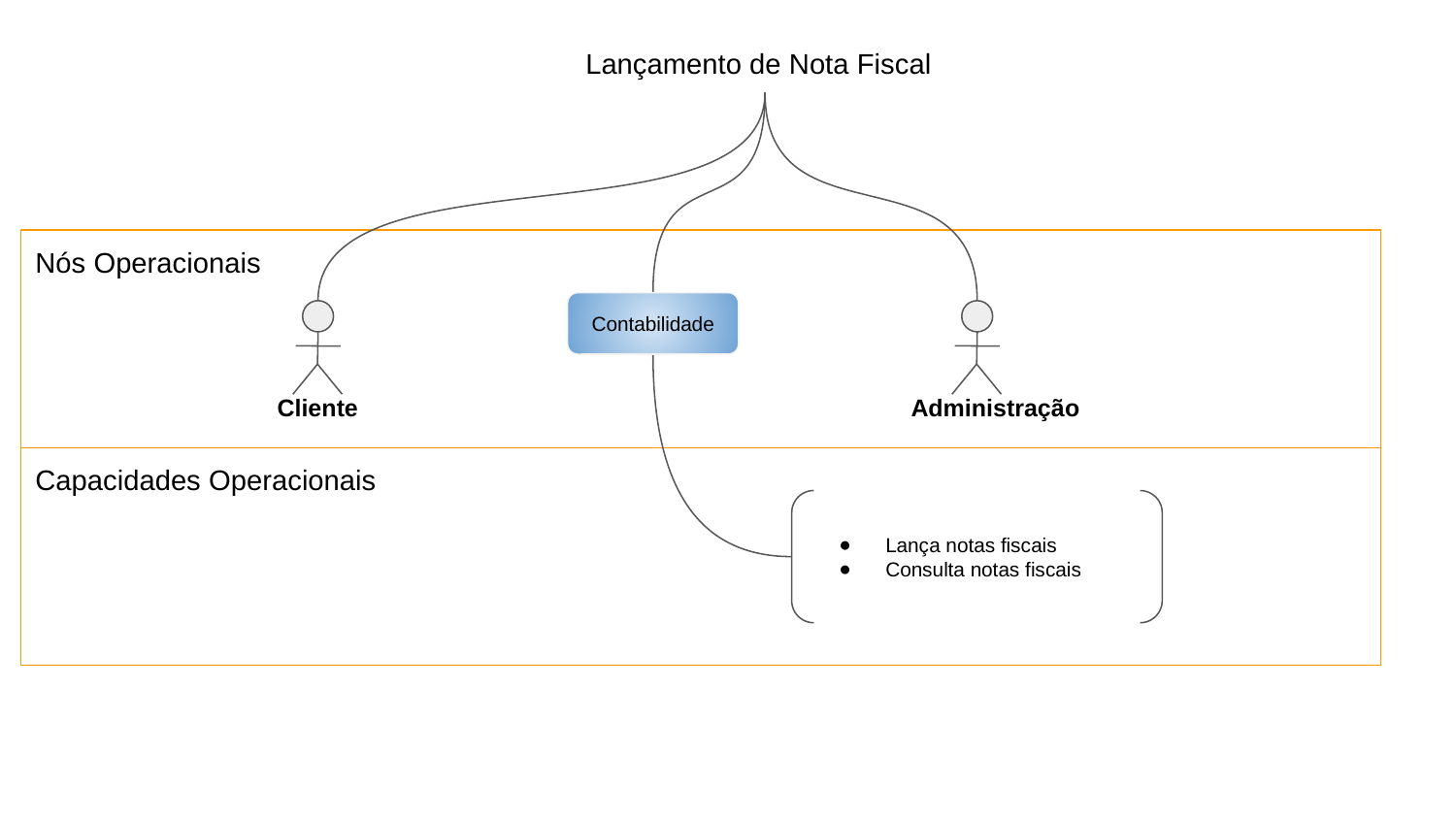

Lançamento de Nota Fiscal
Nós Operacionais
Contabilidade

Cliente

Administração
Capacidades Operacionais
Lança notas fiscais
Consulta notas fiscais